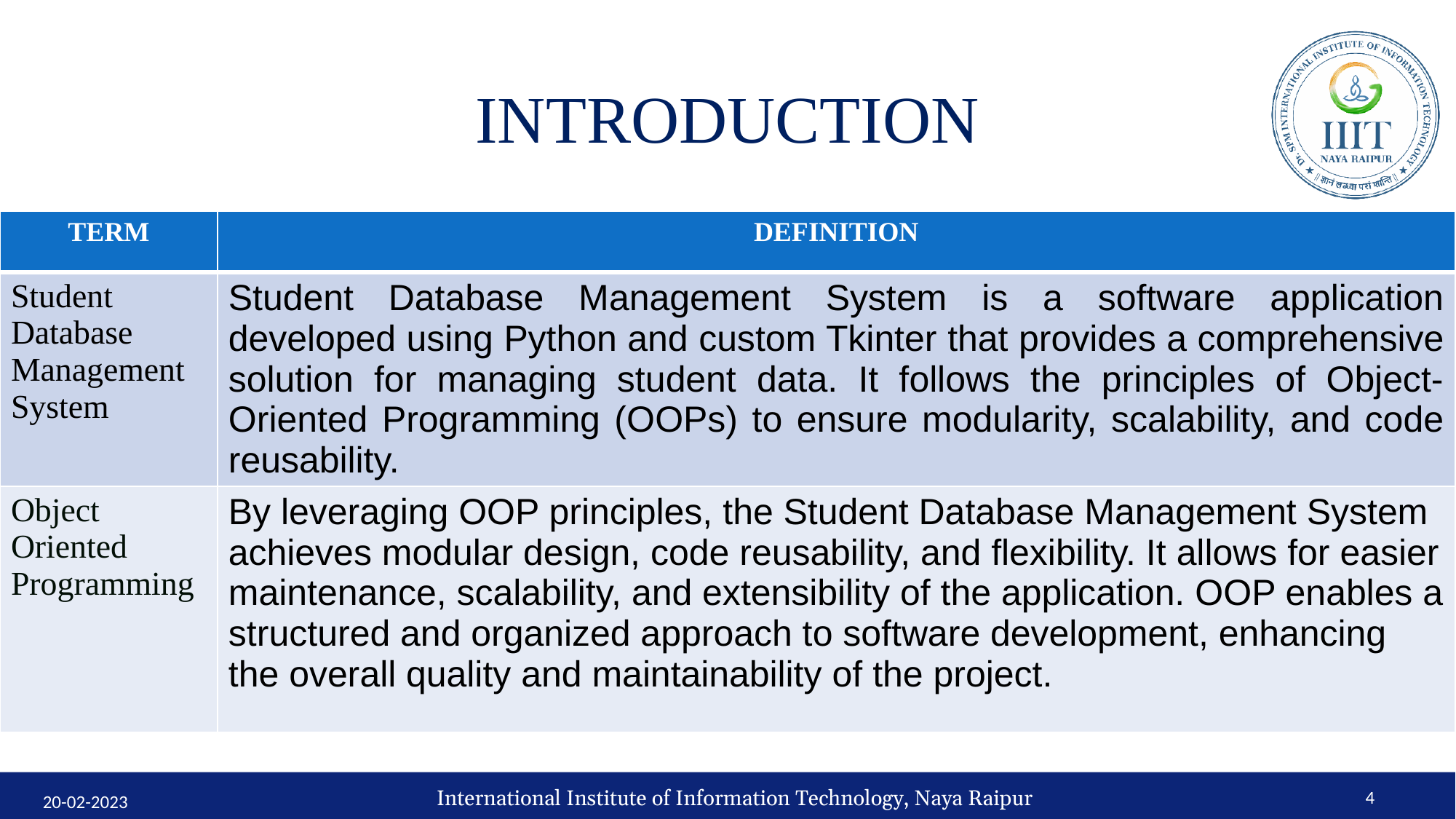

# INTRODUCTION
| TERM | DEFINITION |
| --- | --- |
| Student Database Management System | Student Database Management System is a software application developed using Python and custom Tkinter that provides a comprehensive solution for managing student data. It follows the principles of Object-Oriented Programming (OOPs) to ensure modularity, scalability, and code reusability. |
| Object Oriented Programming | By leveraging OOP principles, the Student Database Management System achieves modular design, code reusability, and flexibility. It allows for easier maintenance, scalability, and extensibility of the application. OOP enables a structured and organized approach to software development, enhancing the overall quality and maintainability of the project. |
International Institute of Information Technology, Naya Raipur
4
20-02-2023